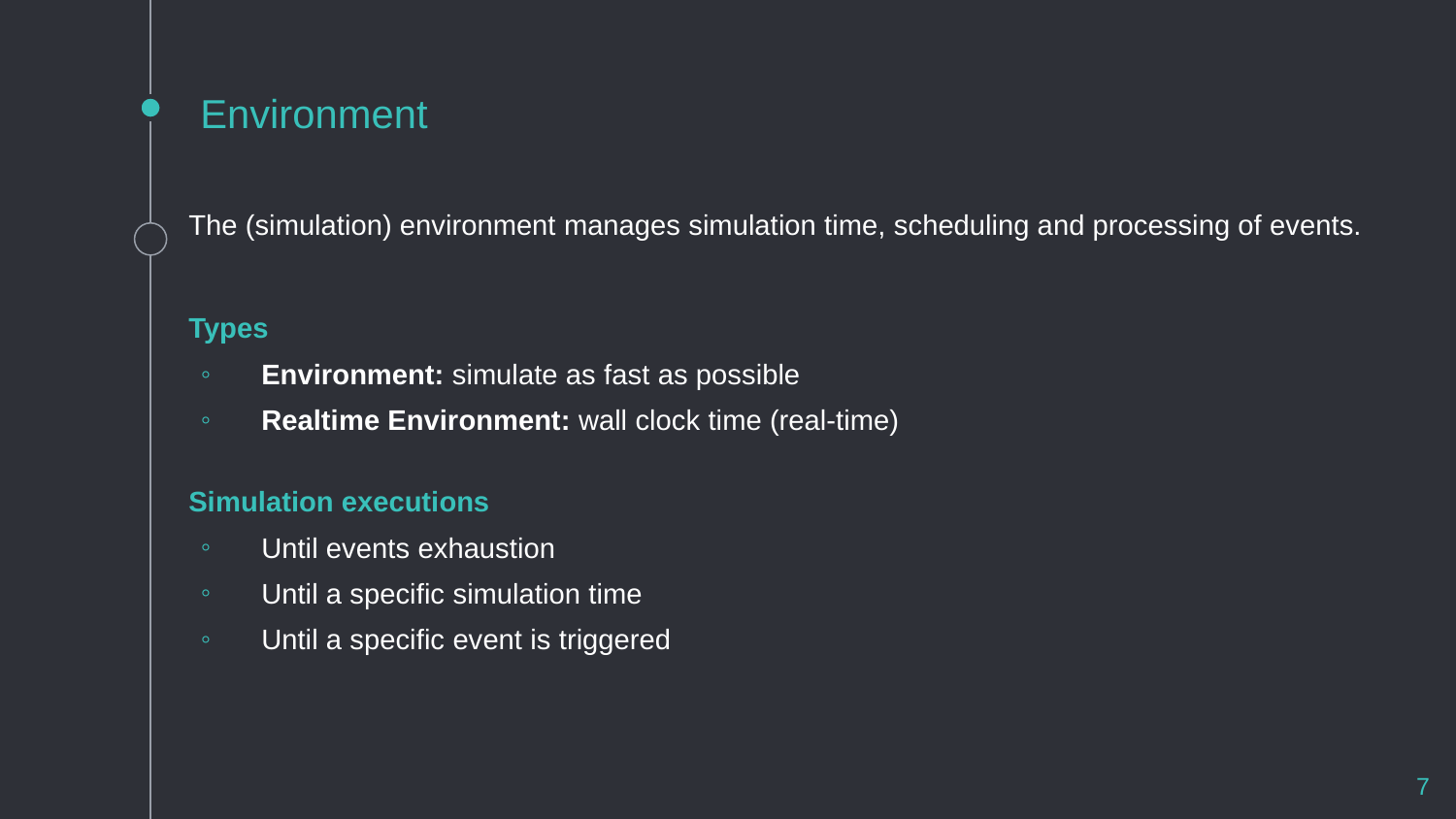

# Environment
The (simulation) environment manages simulation time, scheduling and processing of events.
Types
Environment: simulate as fast as possible
Realtime Environment: wall clock time (real-time)
Simulation executions
Until events exhaustion
Until a specific simulation time
Until a specific event is triggered
7